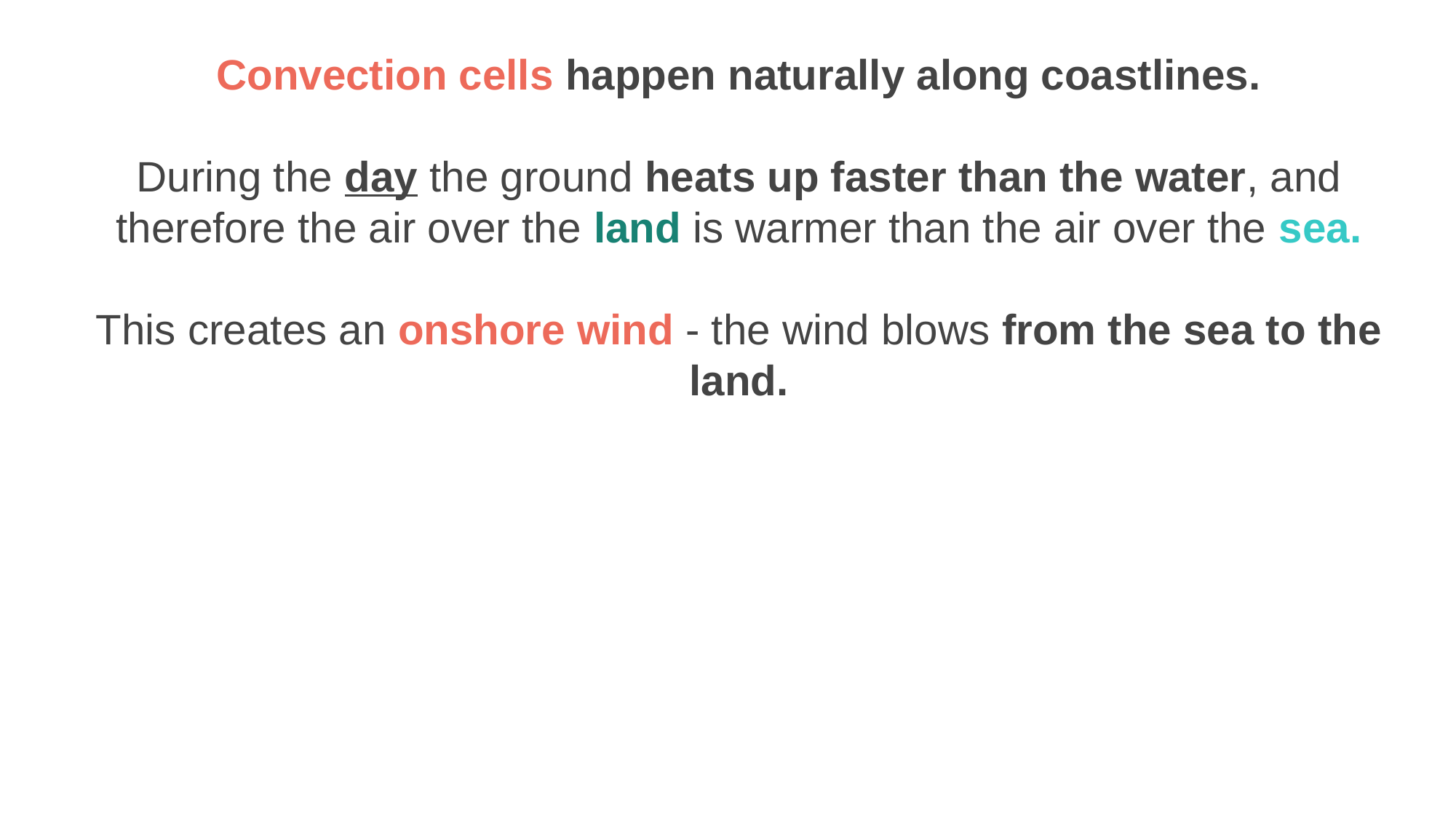

Convection cells happen naturally along coastlines.

During the day the ground heats up faster than the water, and therefore the air over the land is warmer than the air over the sea.

This creates an onshore wind - the wind blows from the sea to the land.